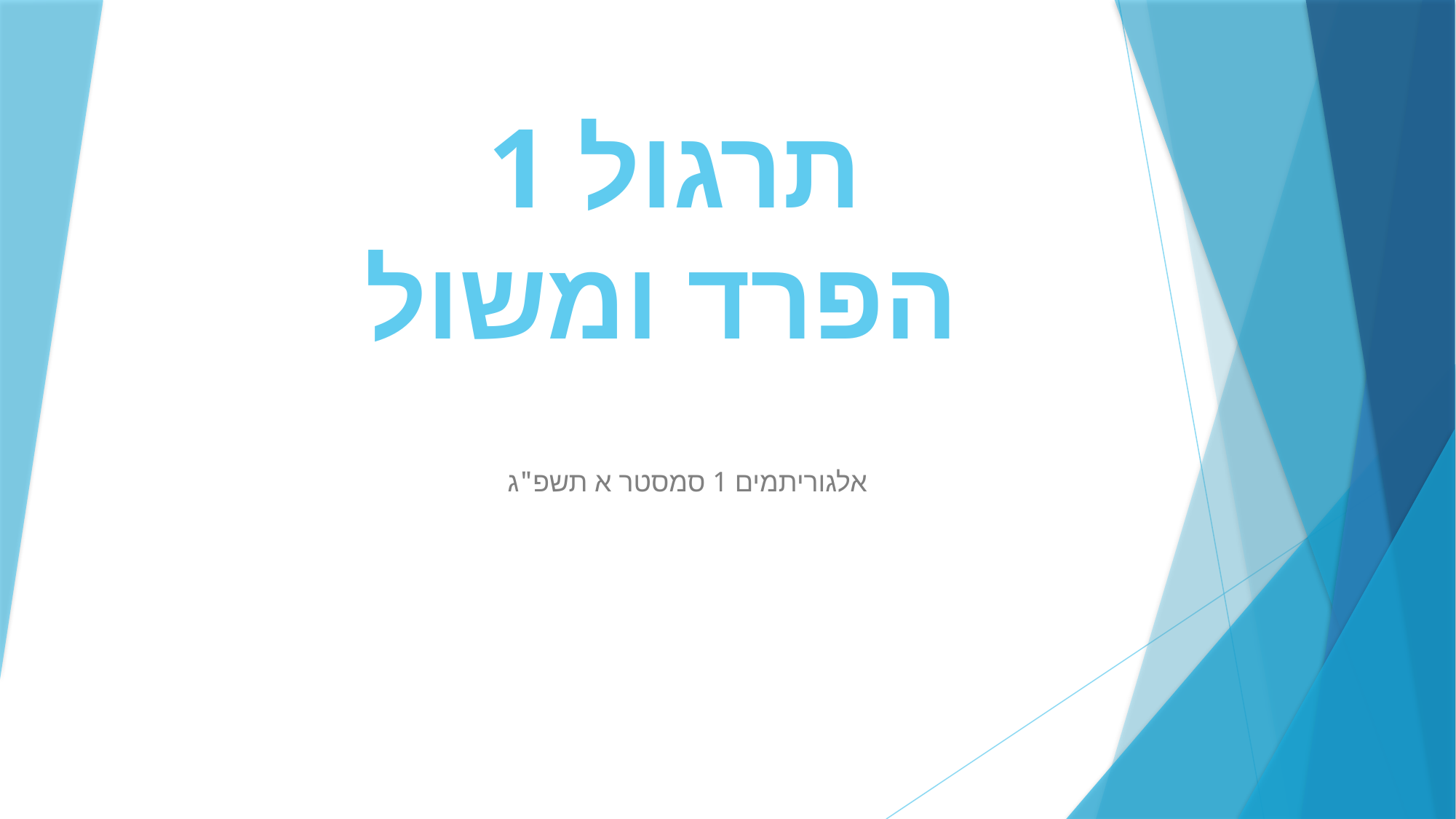

# תרגול 1 הפרד ומשול
אלגוריתמים 1 סמסטר א תשפ"ג